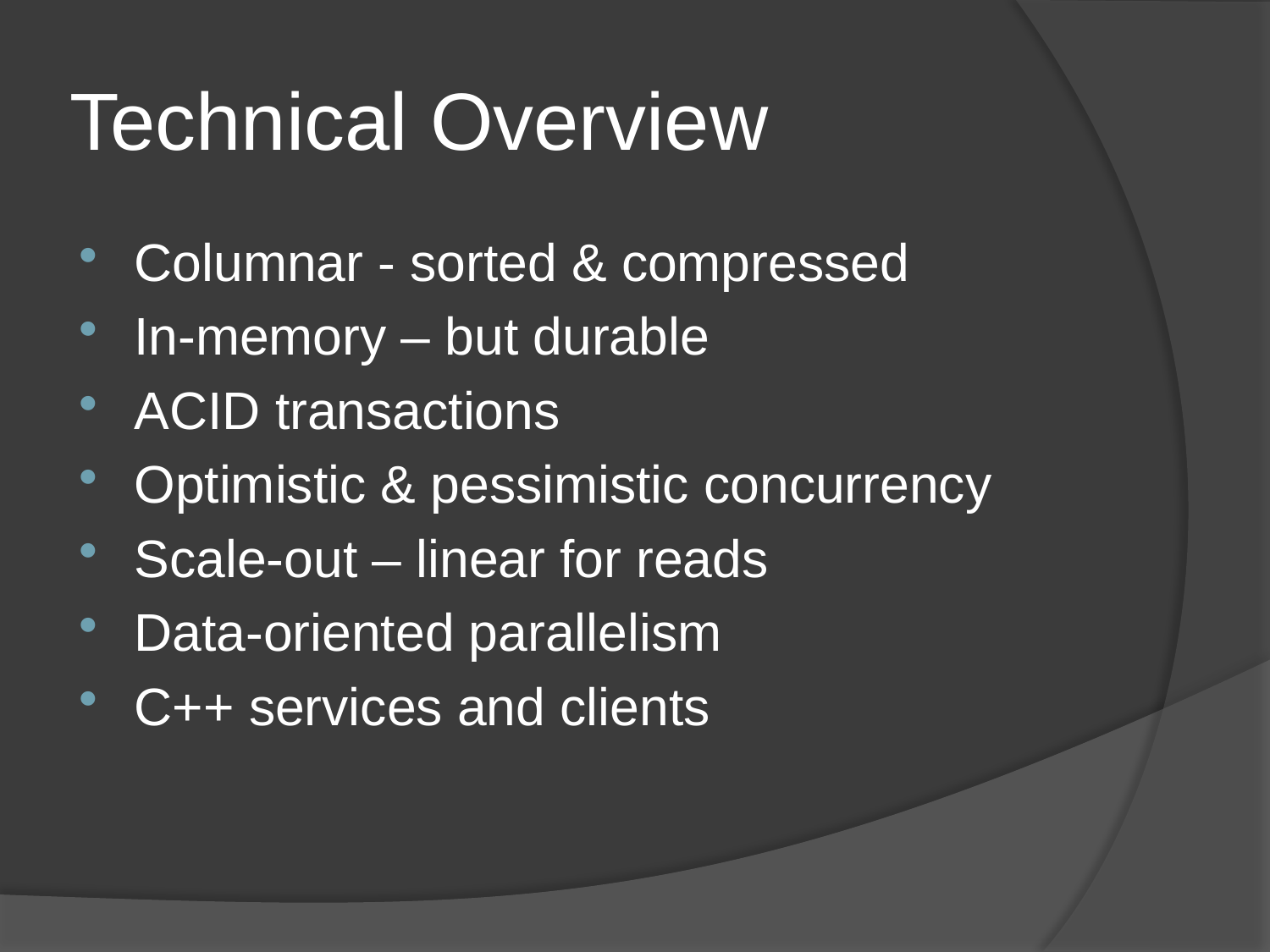

# Technical Overview
Columnar - sorted & compressed
In-memory – but durable
ACID transactions
Optimistic & pessimistic concurrency
Scale-out – linear for reads
Data-oriented parallelism
C++ services and clients